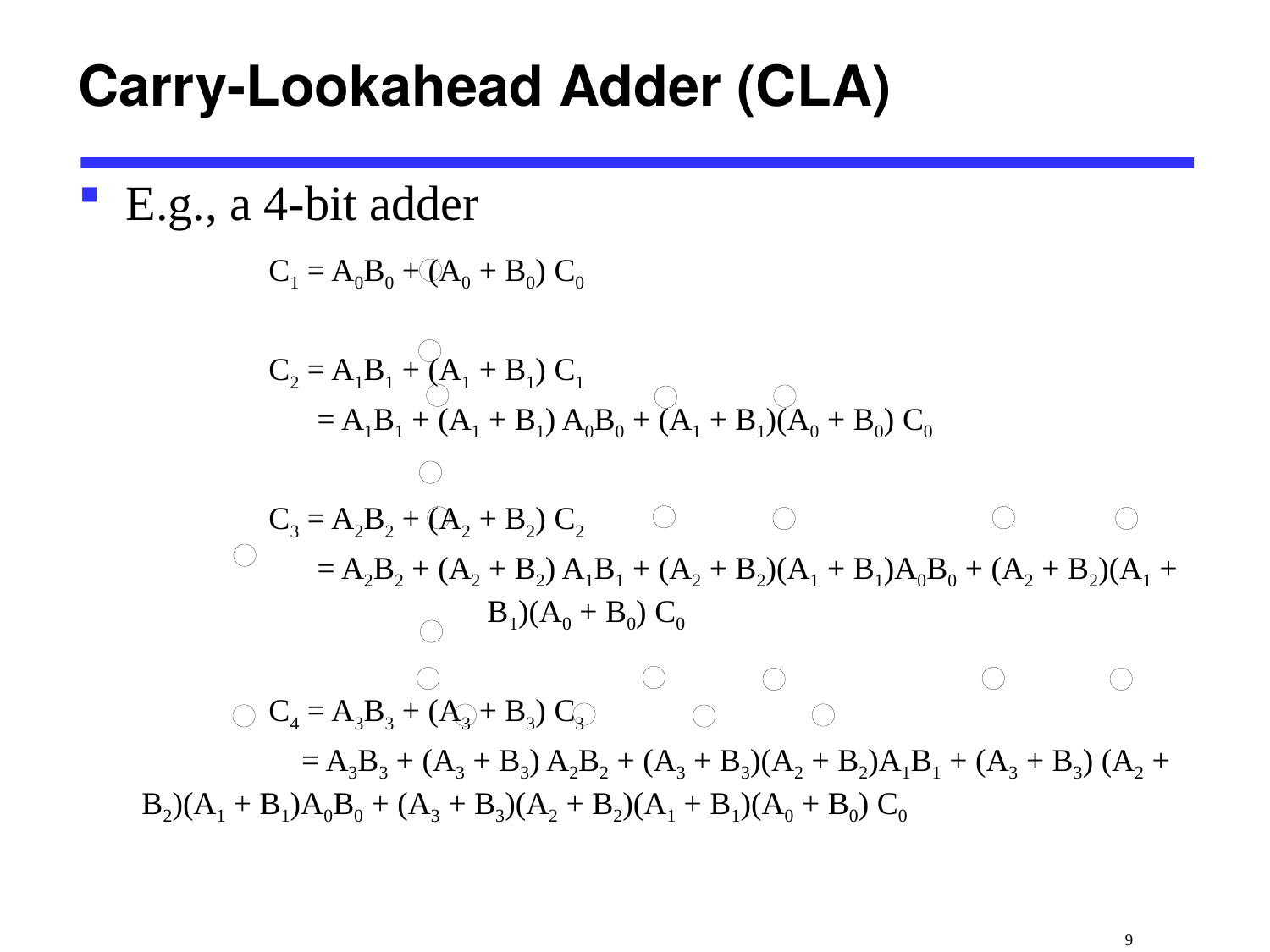

# Carry-Lookahead Adder (CLA)
E.g., a 4-bit adder
	C1 = A0B0 + (A0 + B0) C0

	C2 = A1B1 + (A1 + B1) C1
	      = A1B1 + (A1 + B1) A0B0 + (A1 + B1)(A0 + B0) C0

	C3 = A2B2 + (A2 + B2) C2
	      = A2B2 + (A2 + B2) A1B1 + (A2 + B2)(A1 + B1)A0B0 + (A2 + B2)(A1 +                                            B1)(A0 + B0) C0

	C4 = A3B3 + (A3 + B3) C3
	       = A3B3 + (A3 + B3) A2B2 + (A3 + B3)(A2 + B2)A1B1 + (A3 + B3) (A2 + B2)(A1 + B1)A0B0 + (A3 + B3)(A2 + B2)(A1 + B1)(A0 + B0) C0

                           9